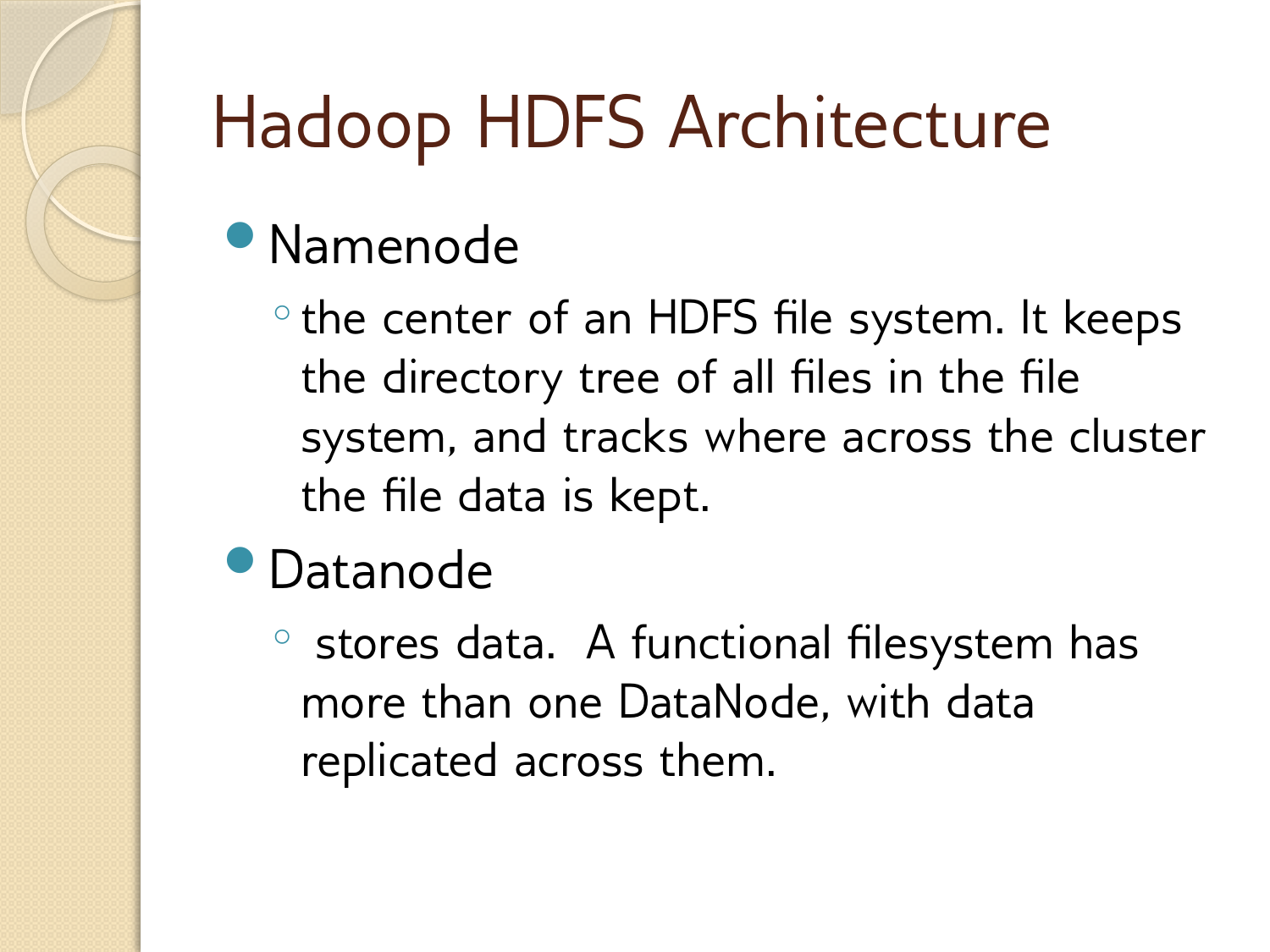

# Hadoop HDFS Architecture
Namenode
the center of an HDFS file system. It keeps the directory tree of all files in the file system, and tracks where across the cluster the file data is kept.
Datanode
 stores data.  A functional filesystem has more than one DataNode, with data replicated across them.